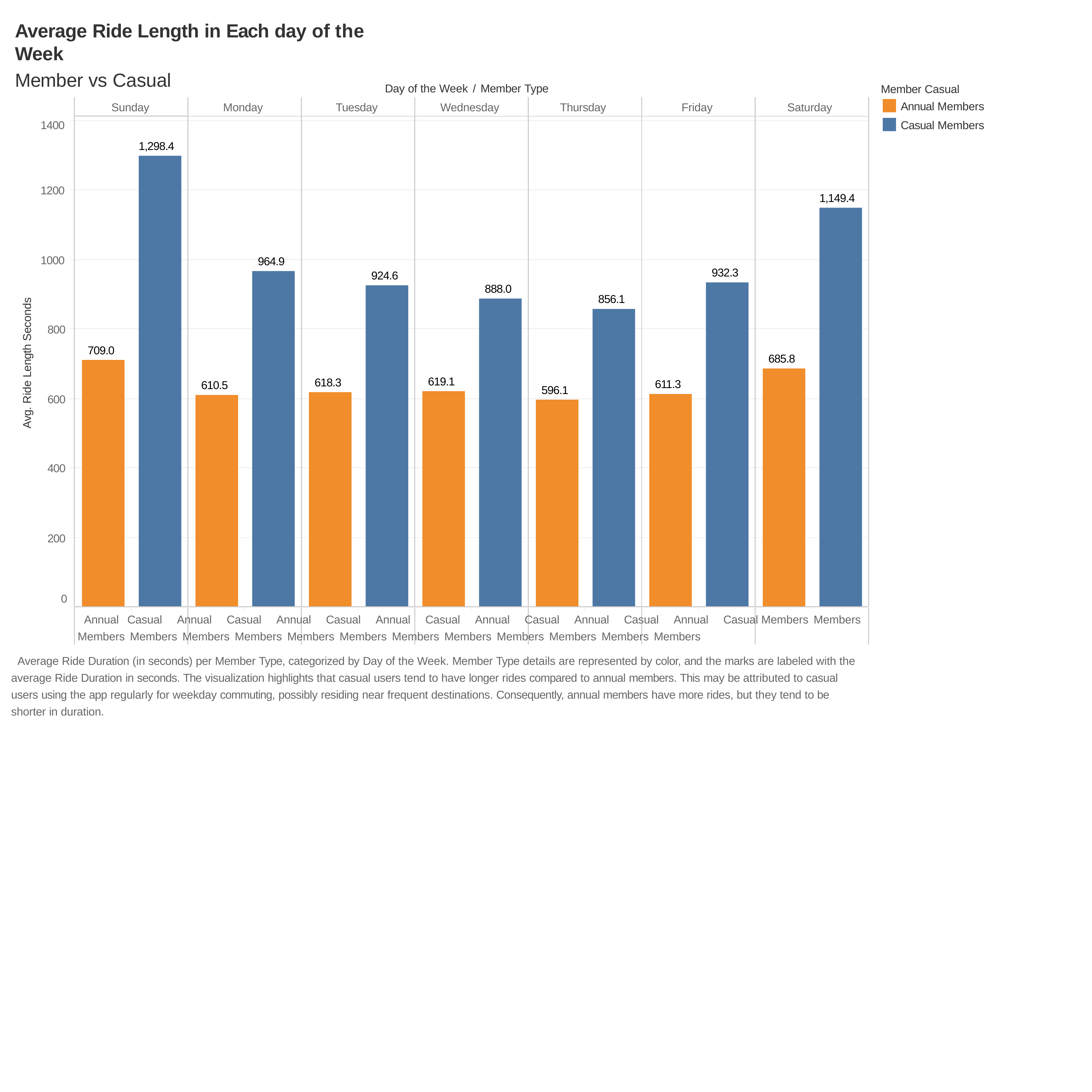

Average Ride Length in Each day of the Week
Member vs Casual
Member Casual
Annual Members
Casual Members
Day of the Week / Member Type

Sunday
Monday
Tuesday
Wednesday
Thursday
Friday
Saturday

1400

1,298.4
1200
1,149.4
1000
964.9
932.3
924.6
888.0
856.1
Avg. Ride Length Seconds
800
709.0
685.8
619.1
618.3
611.3
610.5
596.1
600
400
200
0
Annual	Casual	Annual	Casual	Annual	Casual	Annual	Casual	Annual	Casual	Annual	Casual	Annual	Casual Members Members Members Members Members Members Members Members Members Members Members Members Members Members
Average Ride Duration (in seconds) per Member Type, categorized by Day of the Week. Member Type details are represented by color, and the marks are labeled with the average Ride Duration in seconds. The visualization highlights that casual users tend to have longer rides compared to annual members. This may be attributed to casual users using the app regularly for weekday commuting, possibly residing near frequent destinations. Consequently, annual members have more rides, but they tend to be shorter in duration.